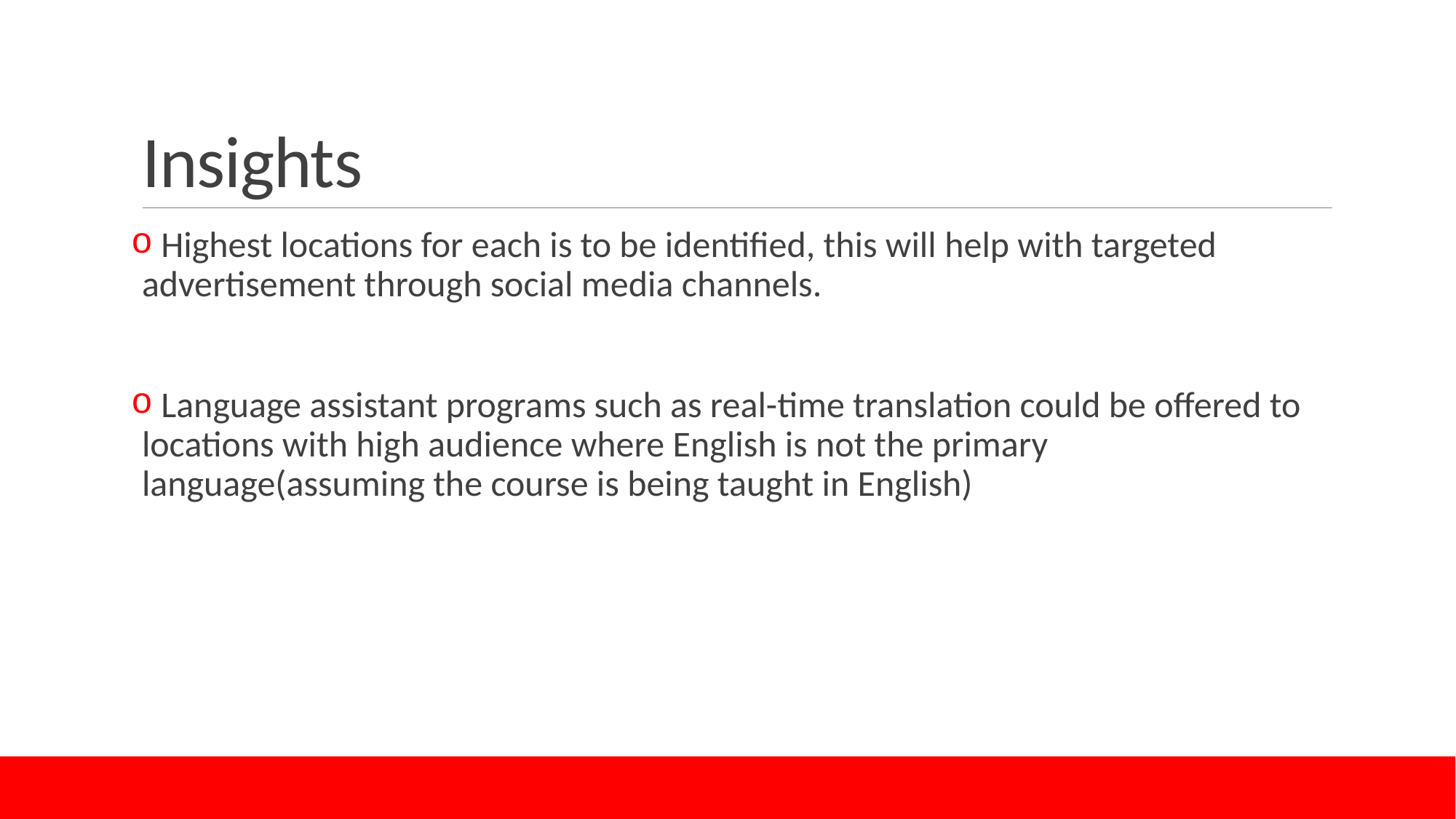

# Insights
 Highest locations for each is to be identified, this will help with targeted advertisement through social media channels.

 Language assistant programs such as real-time translation could be offered to locations with high audience where English is not the primary language(assuming the course is being taught in English)